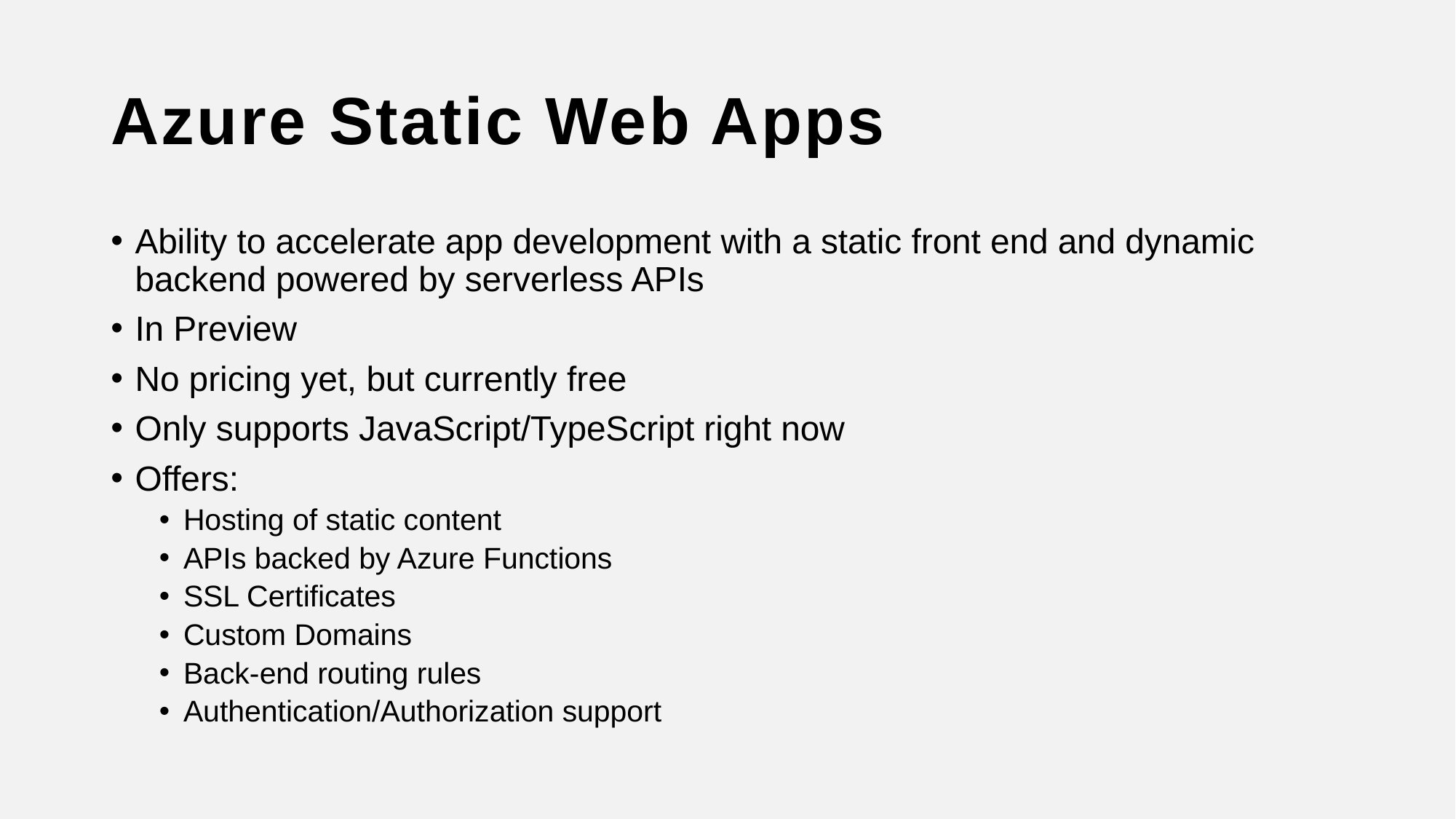

# Azure Static Web Apps
Ability to accelerate app development with a static front end and dynamic backend powered by serverless APIs
In Preview
No pricing yet, but currently free
Only supports JavaScript/TypeScript right now
Offers:
Hosting of static content
APIs backed by Azure Functions
SSL Certificates
Custom Domains
Back-end routing rules
Authentication/Authorization support